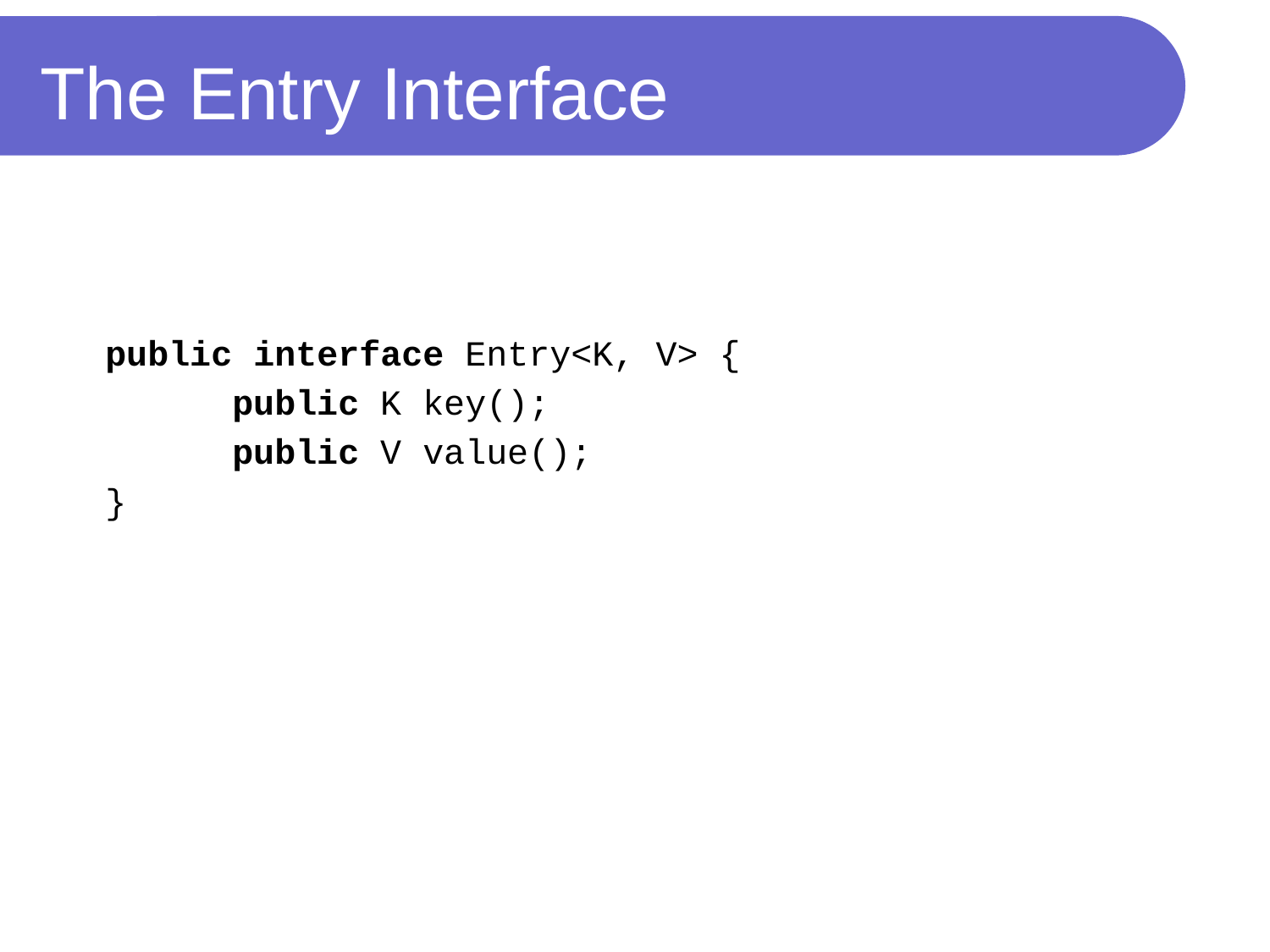

# The Entry Interface

	public interface Entry<K, V> {
		public K key();
		public V value();
	}